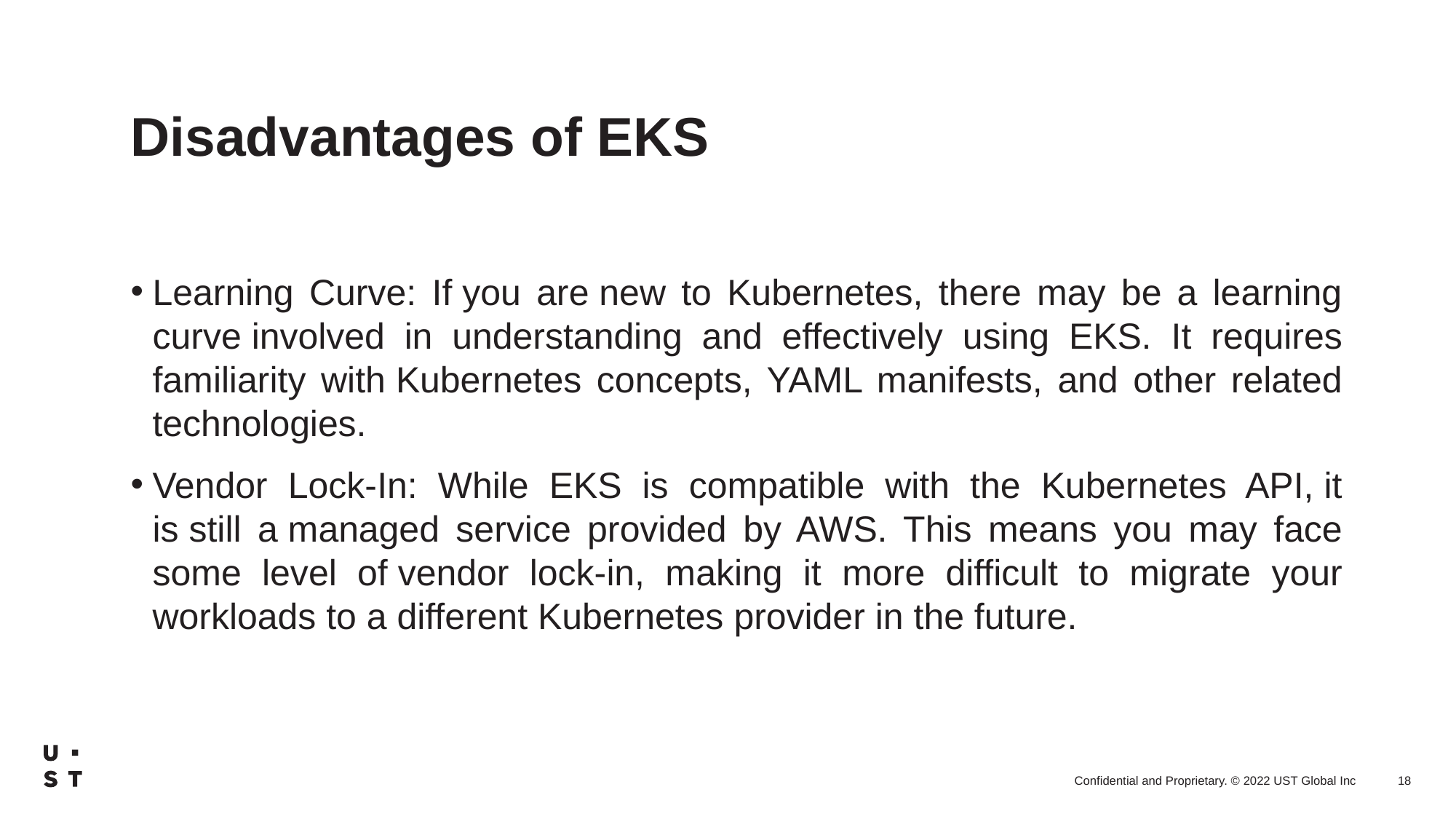

Disadvantages of EKS

Learning Curve: If you are new to Kubernetes, there may be a learning curve involved in understanding and effectively using EKS. It requires familiarity with Kubernetes concepts, YAML manifests, and other related technologies.​
Vendor Lock-In: While EKS is compatible with the Kubernetes API, it is still a managed service provided by AWS. This means you may face some level of vendor lock-in, making it more difficult to migrate your workloads to a different Kubernetes provider in the future.​